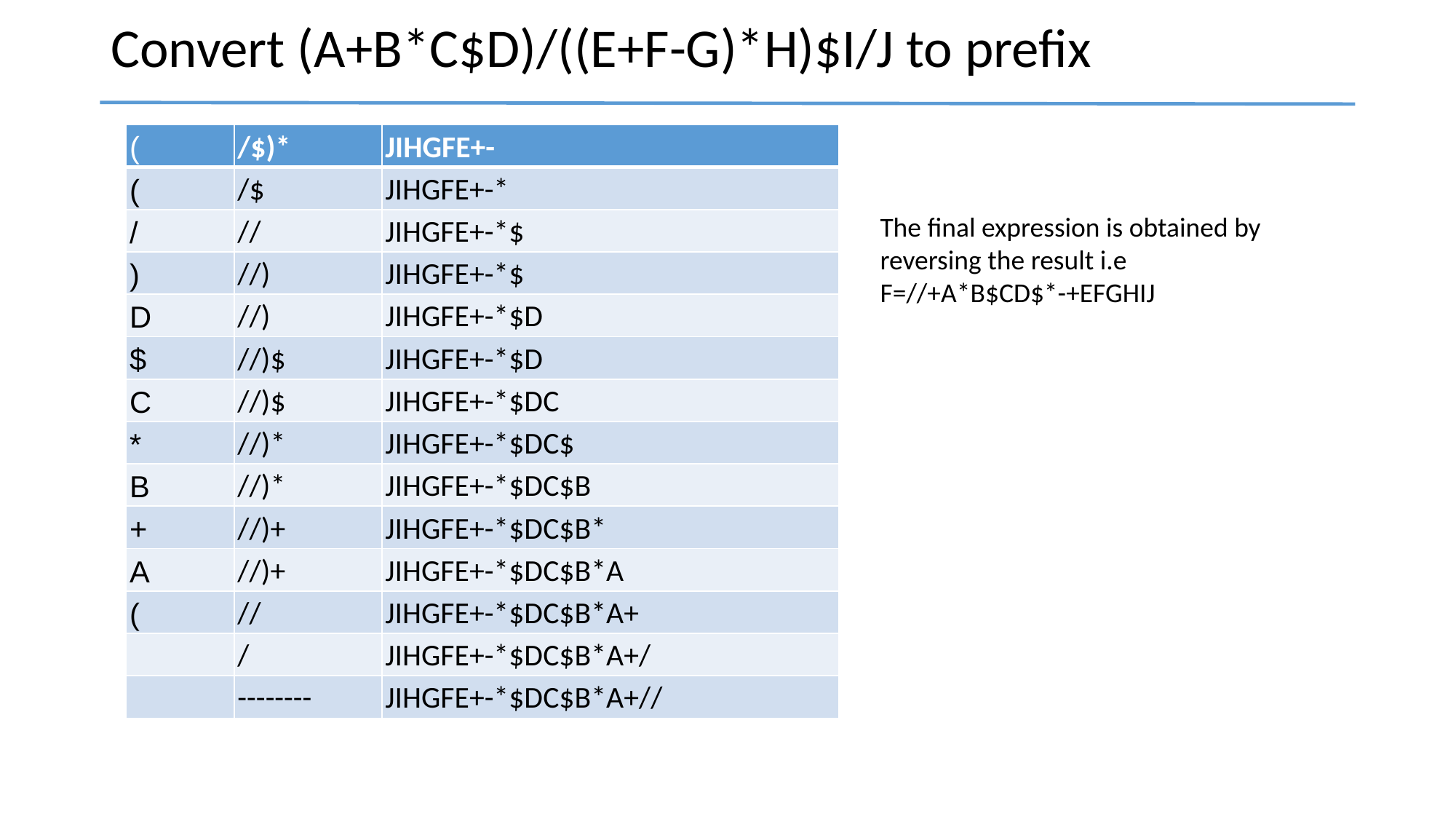

# Convert (A+B*C$D)/((E+F-G)*H)$I/J to prefix
| ( | /$)\* | JIHGFE+- |
| --- | --- | --- |
| ( | /$ | JIHGFE+-\* |
| / | // | JIHGFE+-\*$ |
| ) | //) | JIHGFE+-\*$ |
| D | //) | JIHGFE+-\*$D |
| $ | //)$ | JIHGFE+-\*$D |
| C | //)$ | JIHGFE+-\*$DC |
| \* | //)\* | JIHGFE+-\*$DC$ |
| B | //)\* | JIHGFE+-\*$DC$B |
| + | //)+ | JIHGFE+-\*$DC$B\* |
| A | //)+ | JIHGFE+-\*$DC$B\*A |
| ( | // | JIHGFE+-\*$DC$B\*A+ |
|  | / | JIHGFE+-\*$DC$B\*A+/ |
|  | -------- | JIHGFE+-\*$DC$B\*A+// |
The final expression is obtained by
reversing the result i.e
F=//+A*B$CD$*-+EFGHIJ